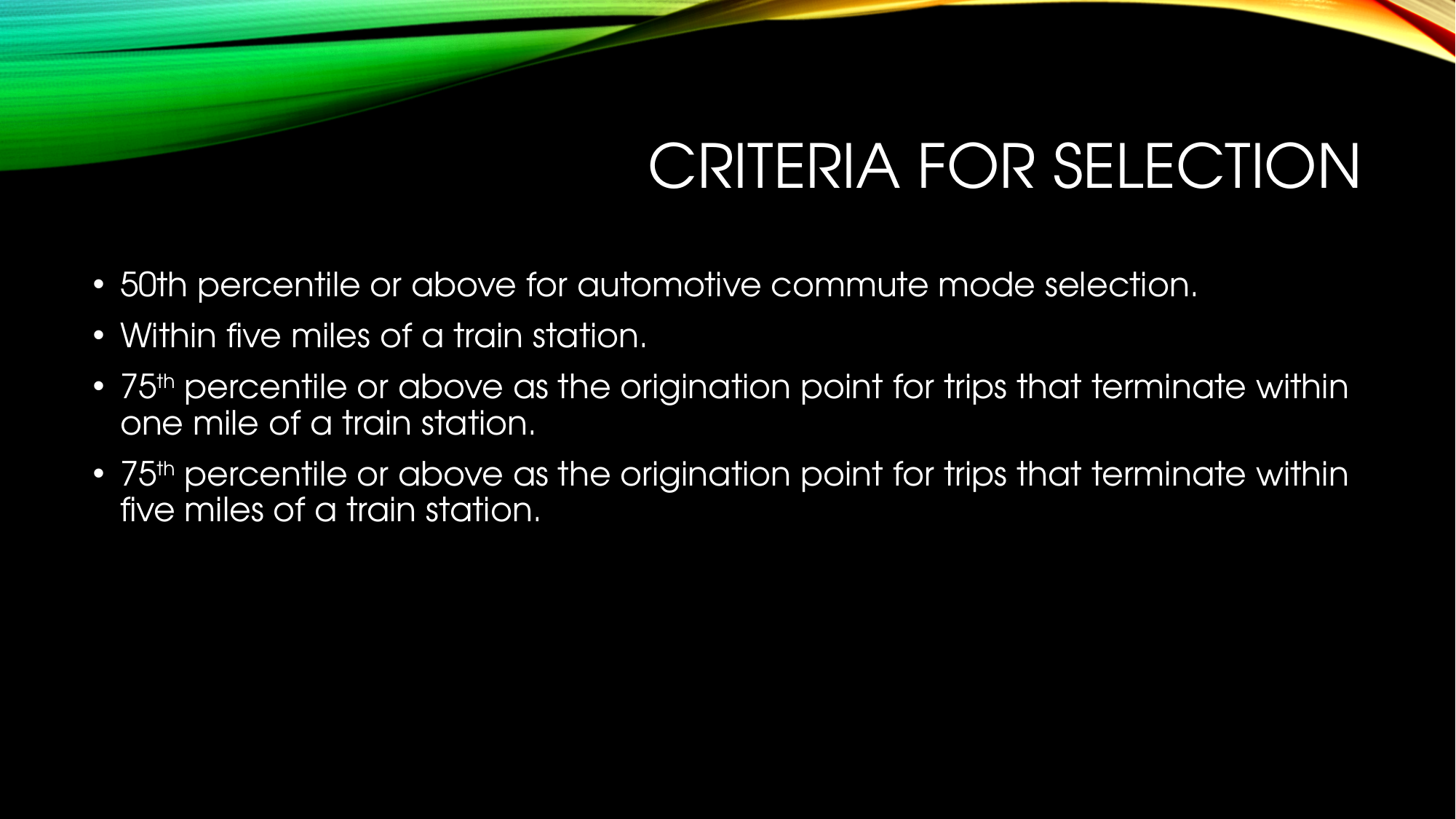

# Criteria for selection
50th percentile or above for automotive commute mode selection.
Within five miles of a train station.
75th percentile or above as the origination point for trips that terminate within one mile of a train station.
75th percentile or above as the origination point for trips that terminate within five miles of a train station.